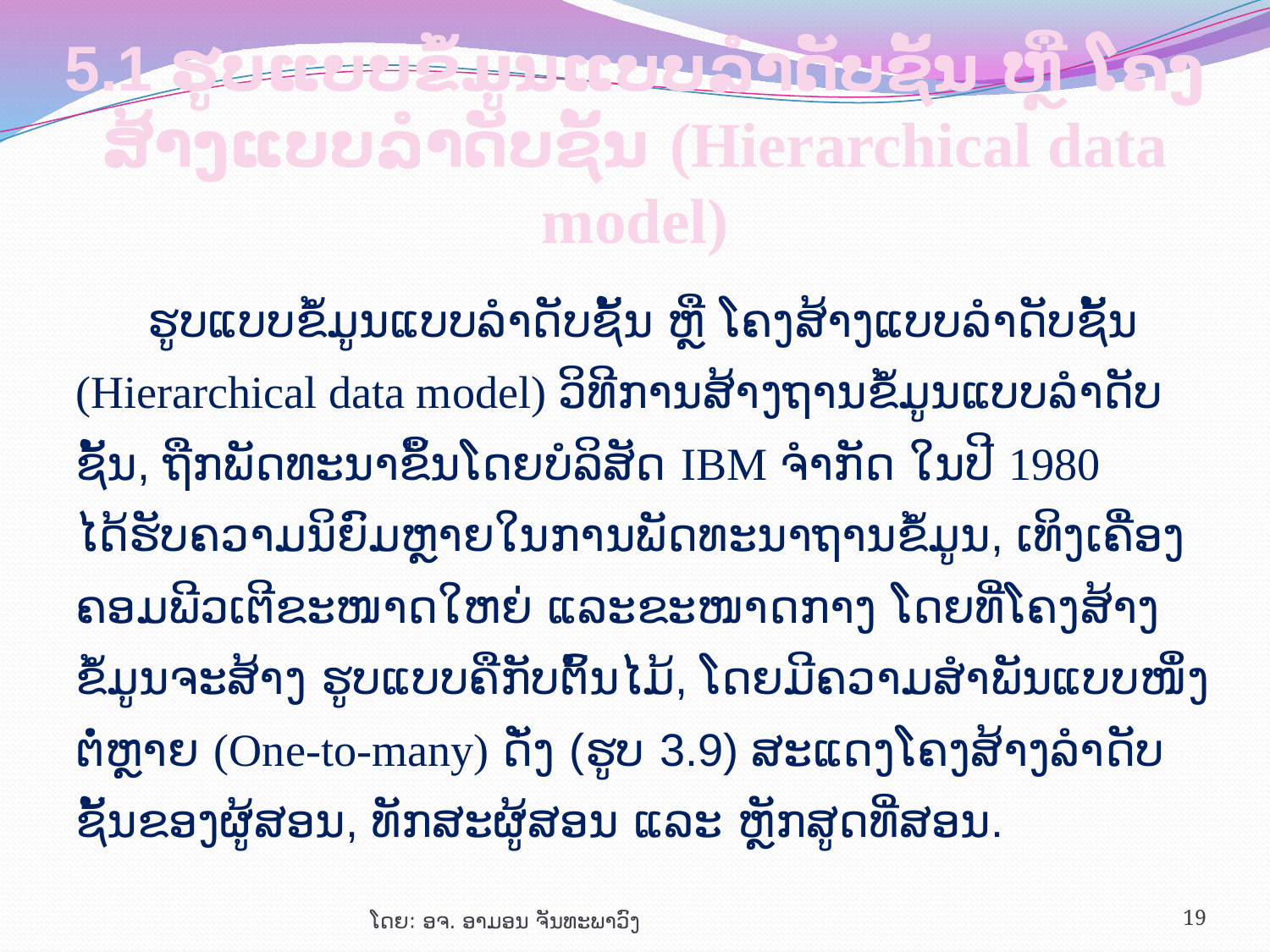

# 5.1 ຮູບ​ແບບຂໍ້​ມູນແບບ​ລຳ​ດັບ​ຊັ້ນ ຫຼື ໂຄງ​ສ້າງແບບ​ລຳ​ດັບ​ຊັ້ນ (Hierarchical data model)
ຮູບແບບຂໍ້ມູນແບບລຳດັບຊັ້ນ ຫຼື ໂຄງສ້າງແບບລຳດັບຊັ້ນ (Hierarchical data model) ວິທີການສ້າງຖານຂໍ້ມູນແບບລຳດັບຊັ້ນ, ຖືກພັດທະນາຂຶ້ນໂດຍບໍລິສັດ IBM ຈຳກັດ ໃນປີ 1980 ໄດ້ຮັບຄວາມນິຍົມຫຼາຍໃນການພັດທະນາຖານຂໍ້ມູນ, ເທິງເຄື່ອງຄອມພີວເຕີຂະໜາດໃຫຍ່ ແລະຂະໜາດກາງ ໂດຍທີ່ໂຄງສ້າງຂໍ້ມູນຈະສ້າງ ຮູບແບບຄືກັບຕົ້ນໄມ້, ໂດຍມີຄວາມສຳພັນແບບໜຶ່ງຕໍ່ຫຼາຍ (One-to-many) ດັ່ງ (ຮູບ 3.9) ສະແດງໂຄງສ້າງລຳດັບຊັ້ນຂອງຜູ້ສອນ, ທັກສະຜູ້ສອນ ແລະ ຫຼັກສູດທີ່ສອນ.
ໂດຍ: ອຈ. ອາມອນ ຈັນທະພາວົງ
19